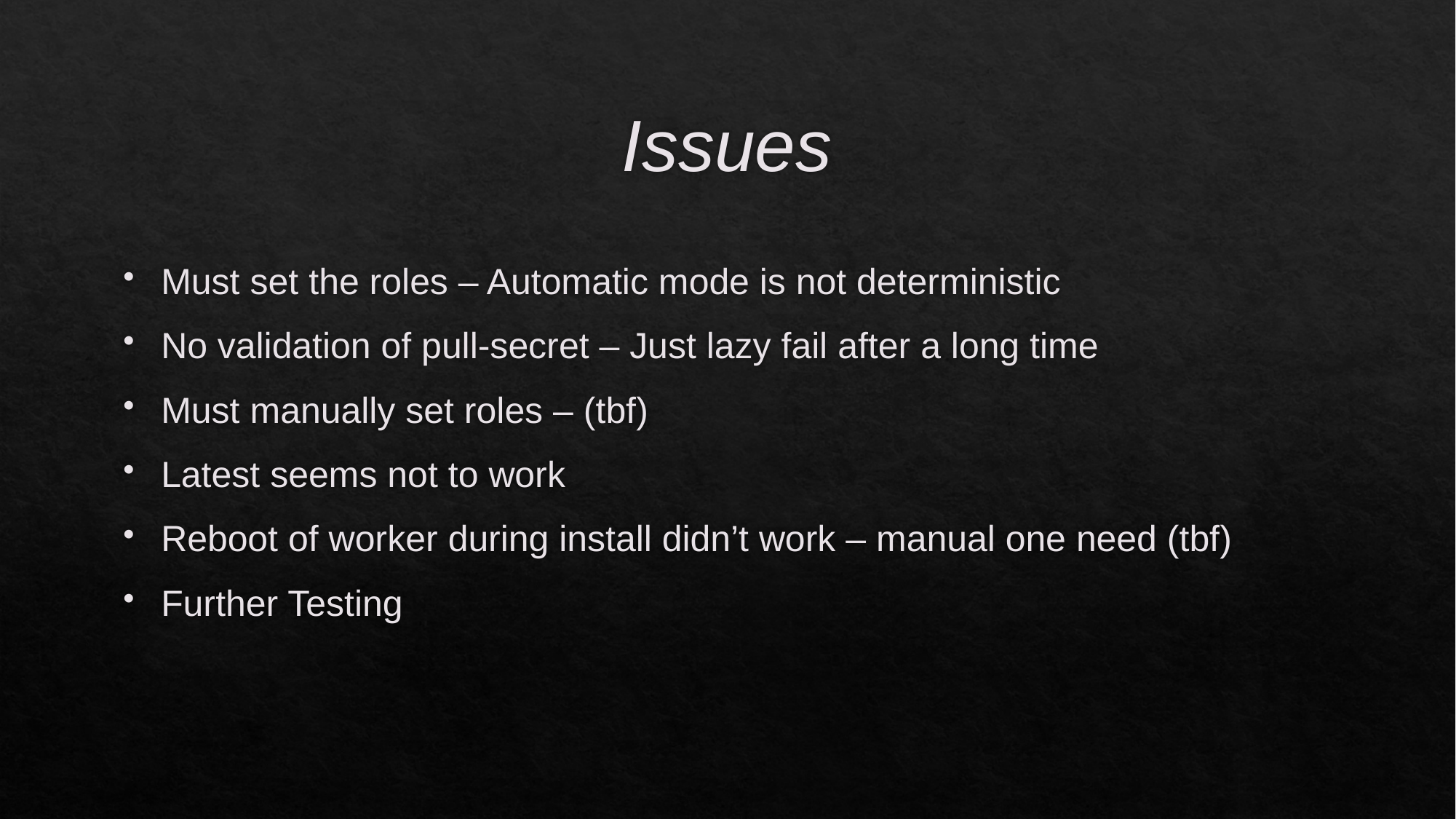

# Issues
Must set the roles – Automatic mode is not deterministic
No validation of pull-secret – Just lazy fail after a long time
Must manually set roles – (tbf)
Latest seems not to work
Reboot of worker during install didn’t work – manual one need (tbf)
Further Testing